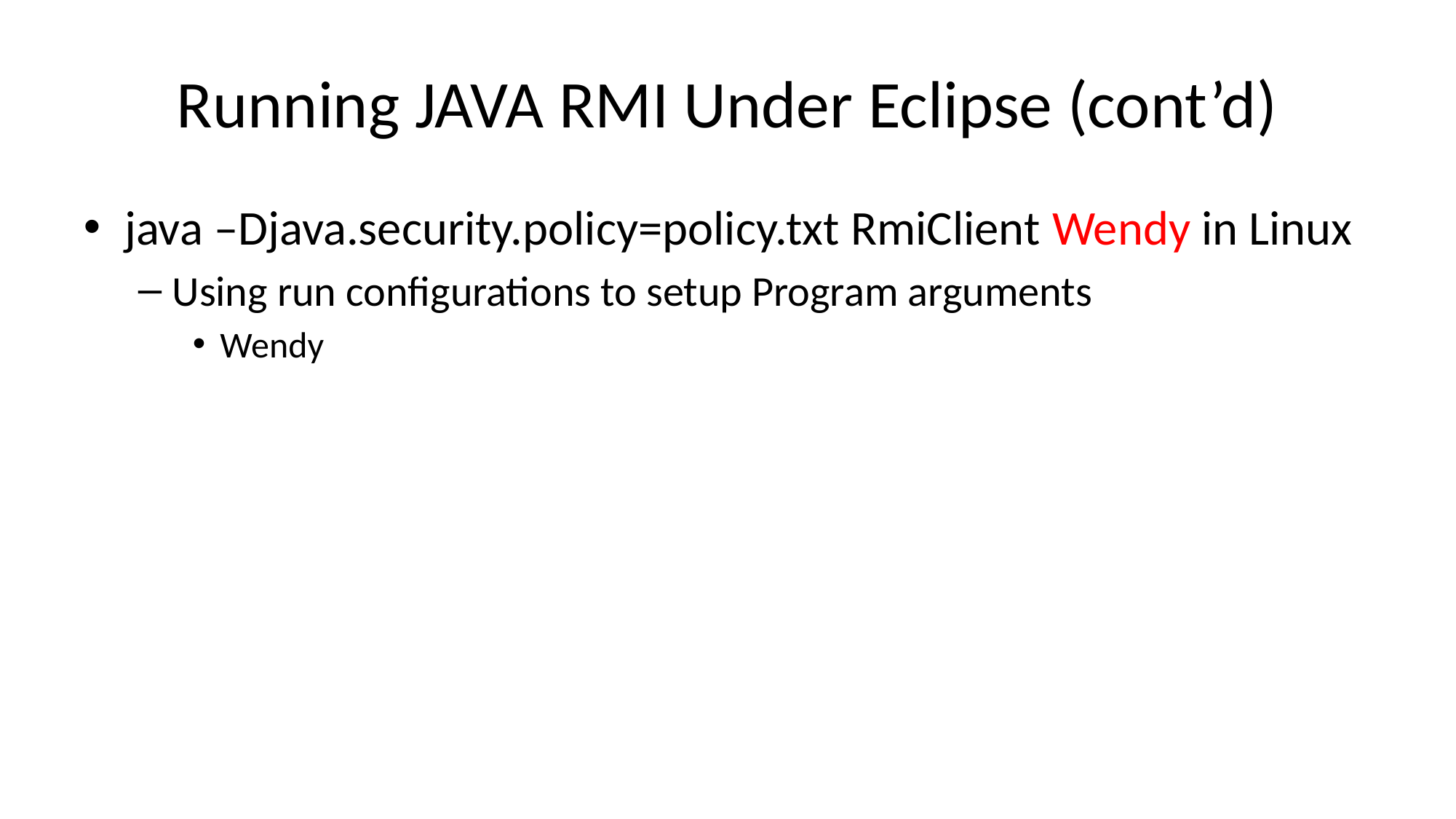

# Running JAVA RMI Under Eclipse (cont’d)
java –Djava.security.policy=policy.txt RmiClient Wendy in Linux
Using run configurations to setup Program arguments
Wendy